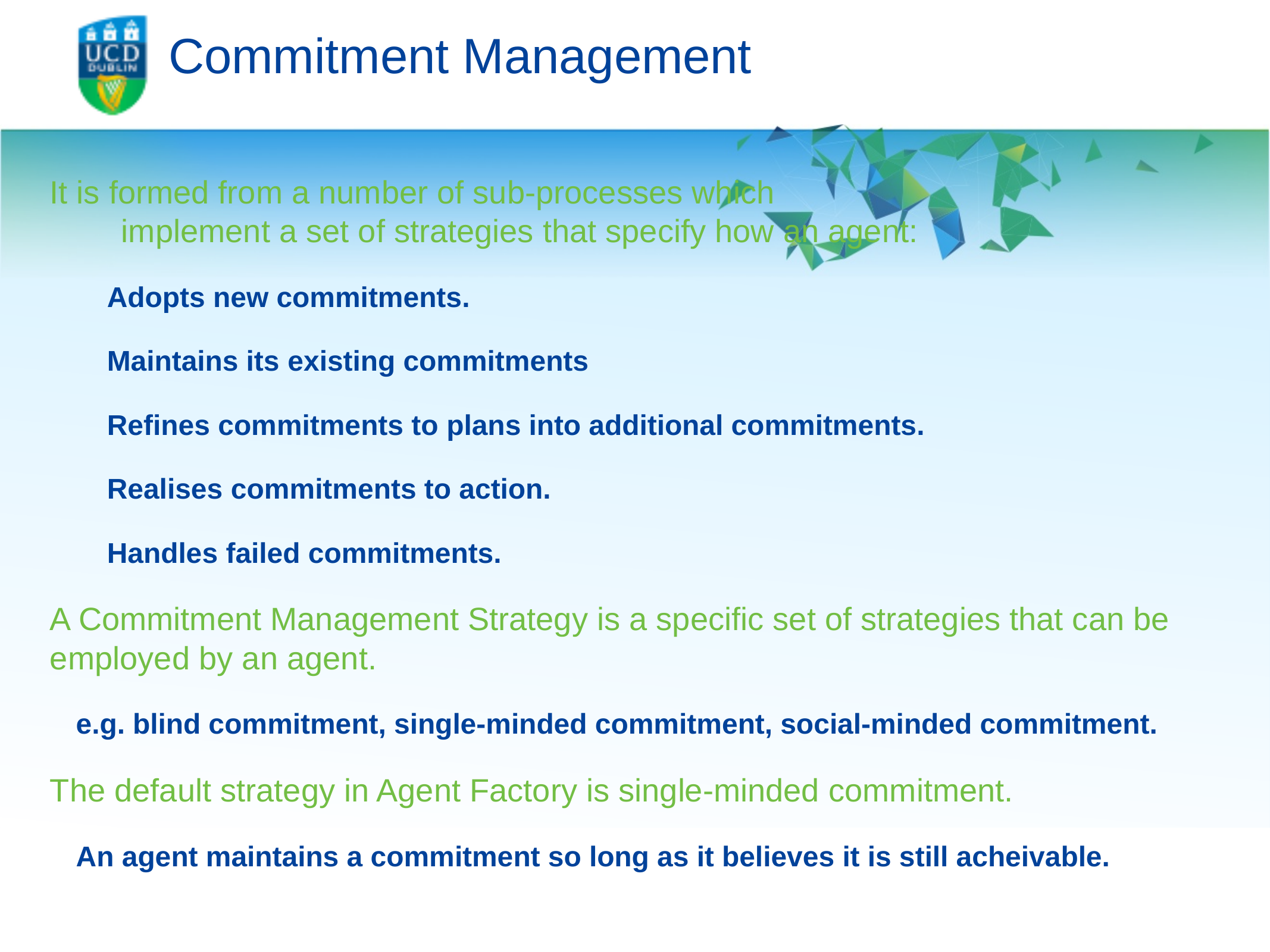

# Commitment Management
It is formed from a number of sub-processes which                                                           implement a set of strategies that specify how an agent:
Adopts new commitments.
Maintains its existing commitments
Refines commitments to plans into additional commitments.
Realises commitments to action.
Handles failed commitments.
A Commitment Management Strategy is a specific set of strategies that can be employed by an agent.
e.g. blind commitment, single-minded commitment, social-minded commitment.
The default strategy in Agent Factory is single-minded commitment.
An agent maintains a commitment so long as it believes it is still acheivable.